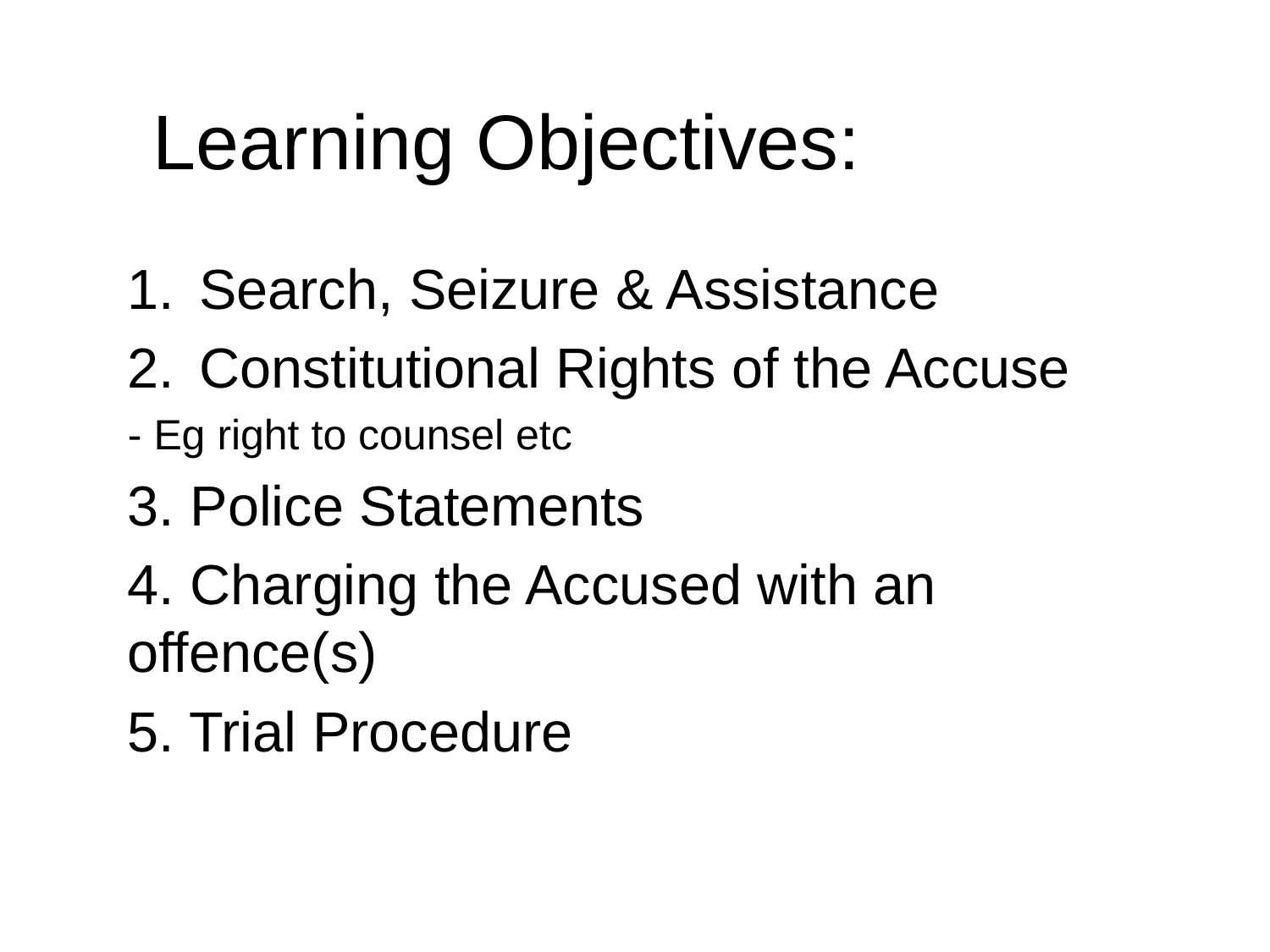

# Learning Objectives:
Search, Seizure & Assistance
Constitutional Rights of the Accuse
- Eg right to counsel etc
3. Police Statements
4. Charging the Accused with an offence(s)
5. Trial Procedure